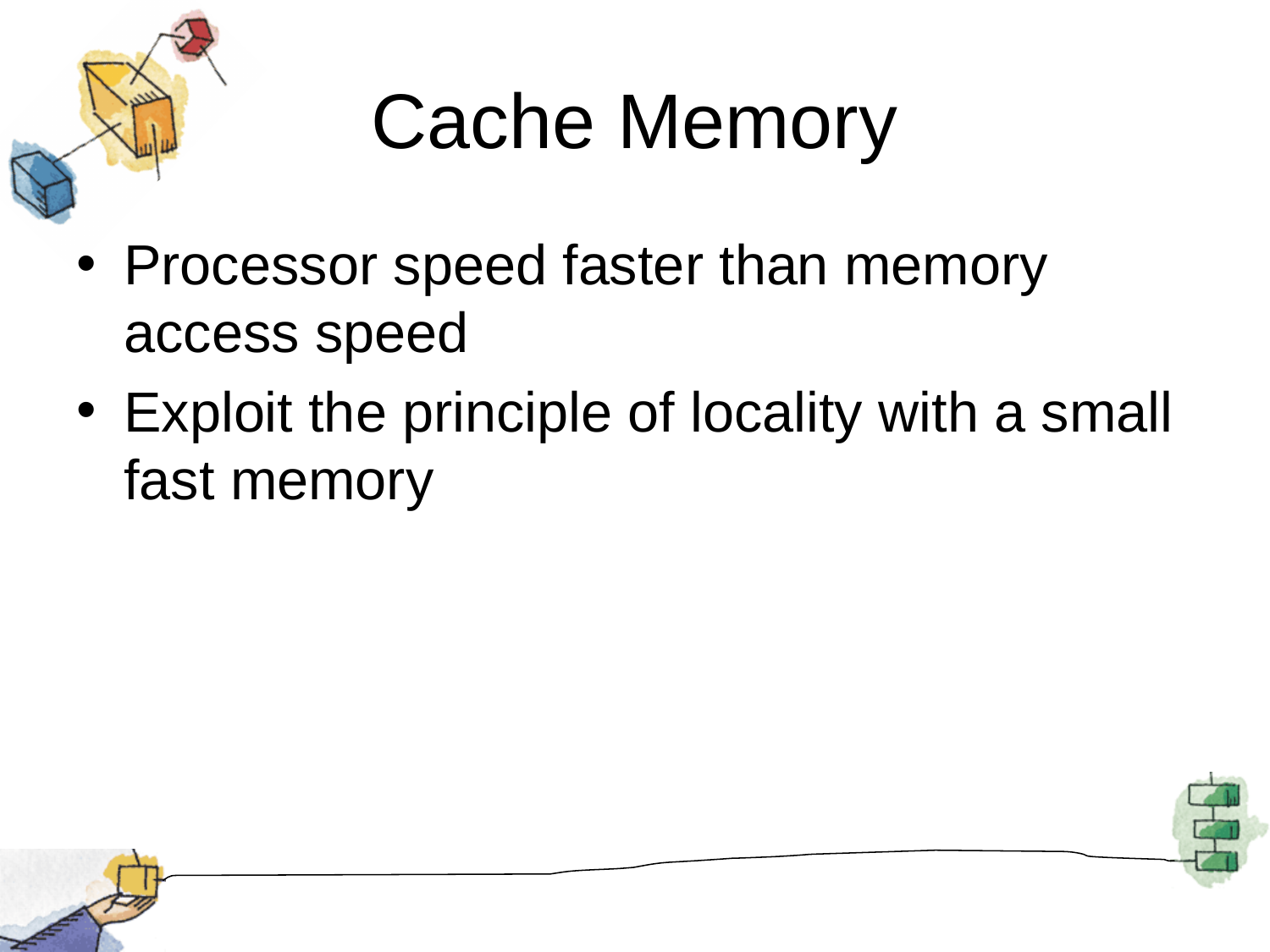

# Cache Memory
Processor speed faster than memory access speed
Exploit the principle of locality with a small fast memory